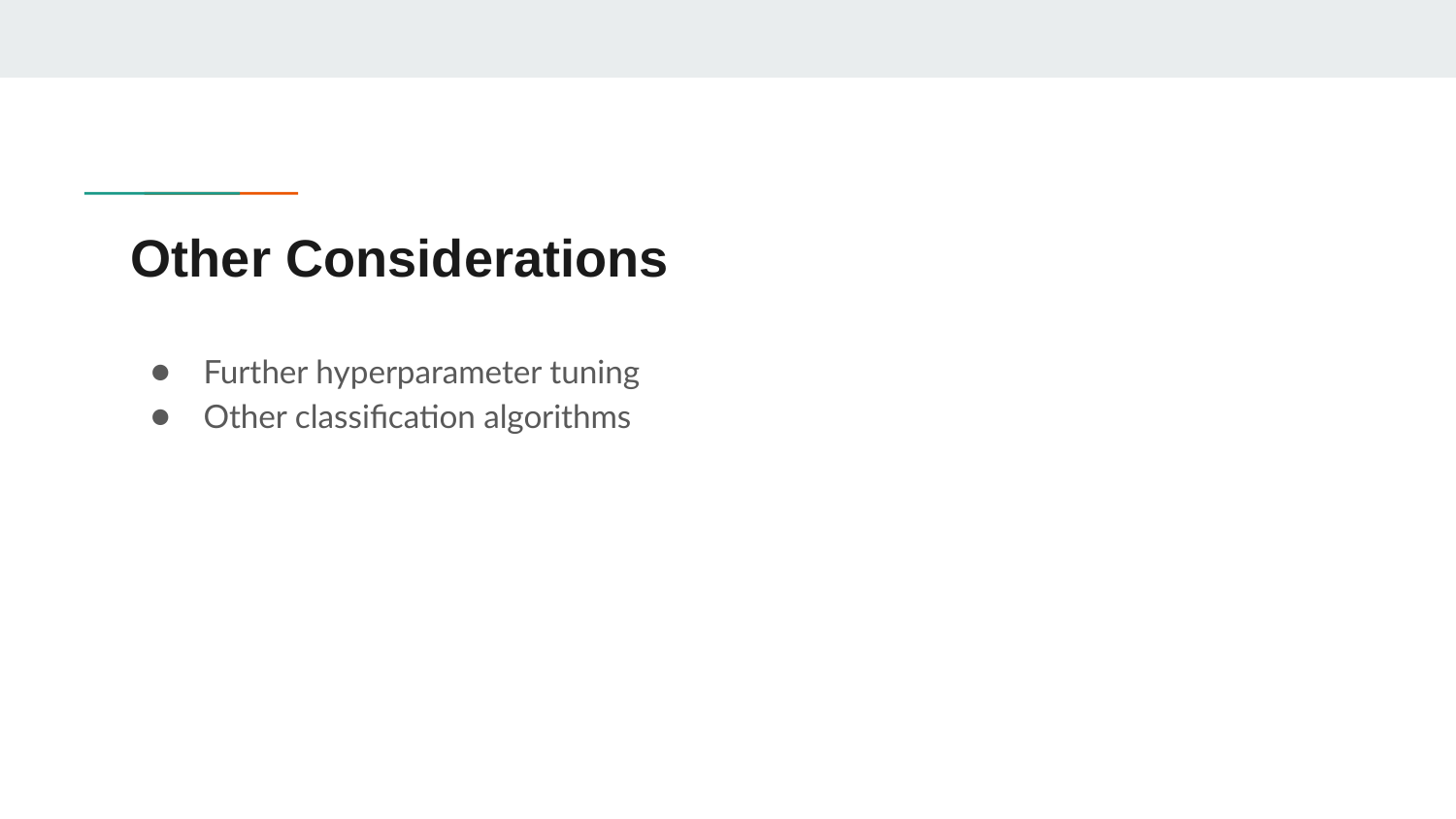

# Other Considerations
Further hyperparameter tuning
Other classification algorithms